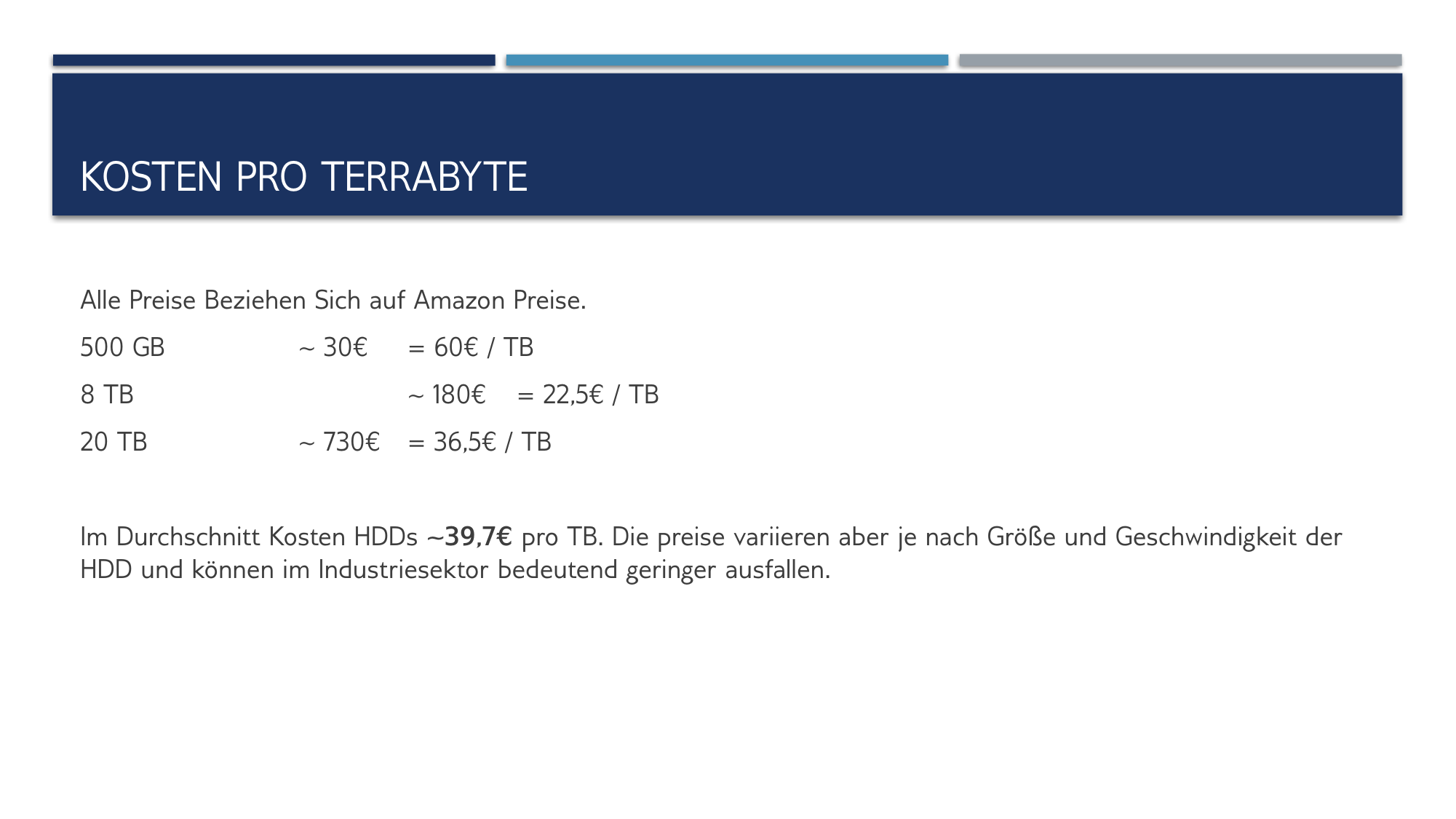

# Kosten pro Terrabyte
Alle Preise Beziehen Sich auf Amazon Preise.
500 GB		~ 30€	= 60€ / TB
8 TB			~ 180€	= 22,5€ / TB
20 TB 		~ 730€	= 36,5€ / TB

Im Durchschnitt Kosten HDDs ~39,7€ pro TB. Die preise variieren aber je nach Größe und Geschwindigkeit der HDD und können im Industriesektor bedeutend geringer ausfallen.